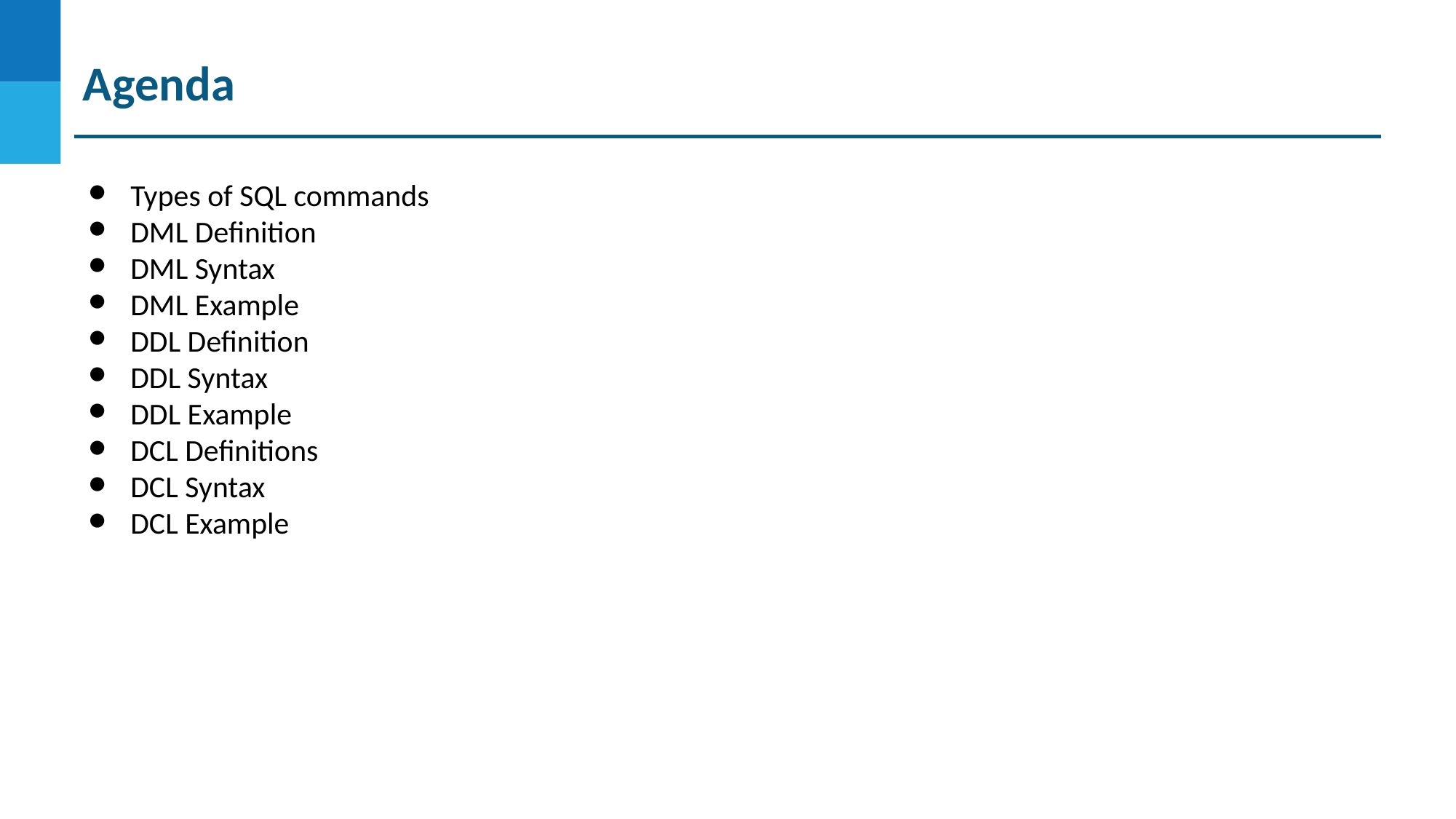

Agenda
Types of SQL commands
DML Definition
DML Syntax
DML Example
DDL Definition
DDL Syntax
DDL Example
DCL Definitions
DCL Syntax
DCL Example